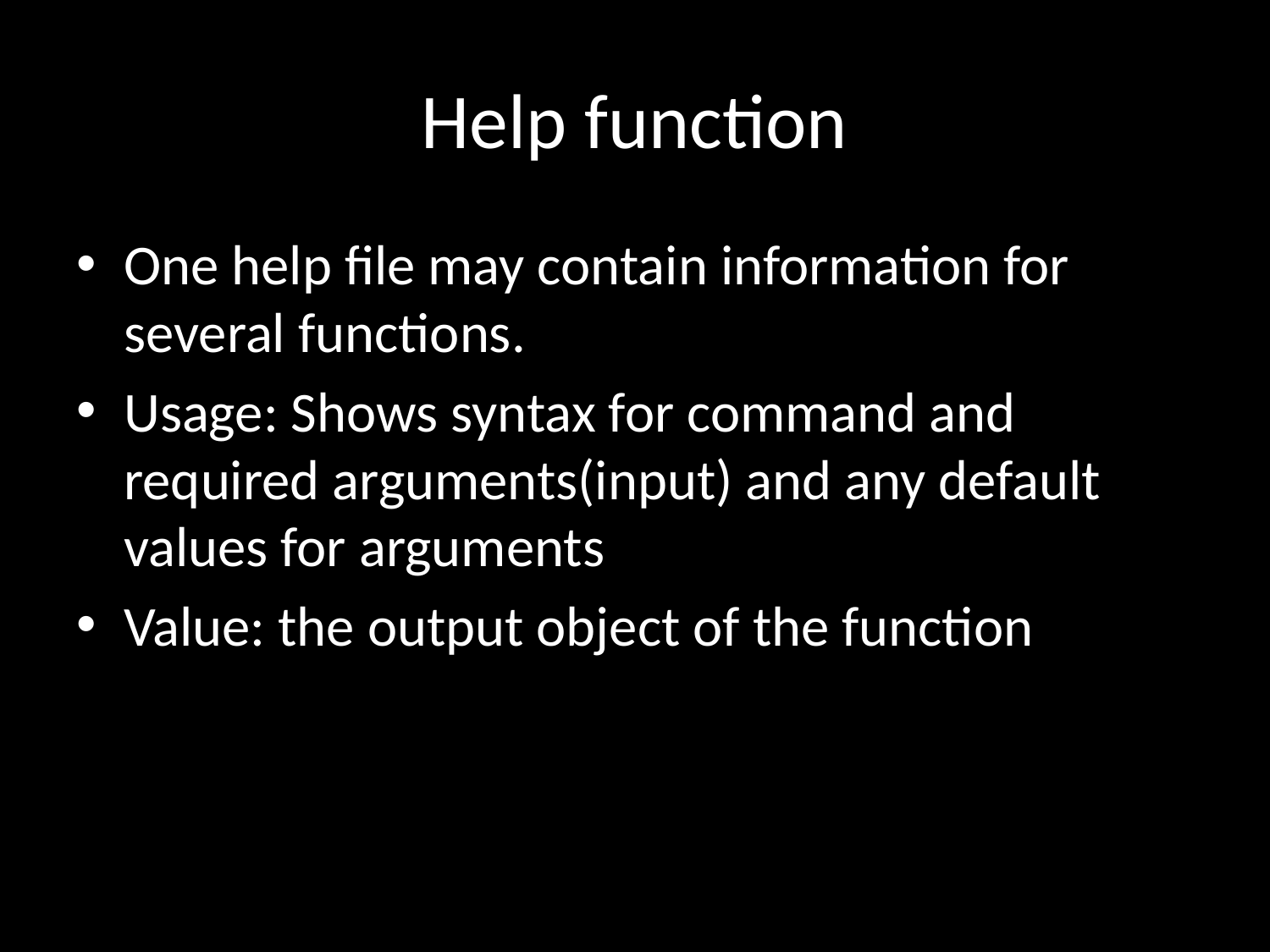

# Help function
One help file may contain information for several functions.
Usage: Shows syntax for command and required arguments(input) and any default values for arguments
Value: the output object of the function